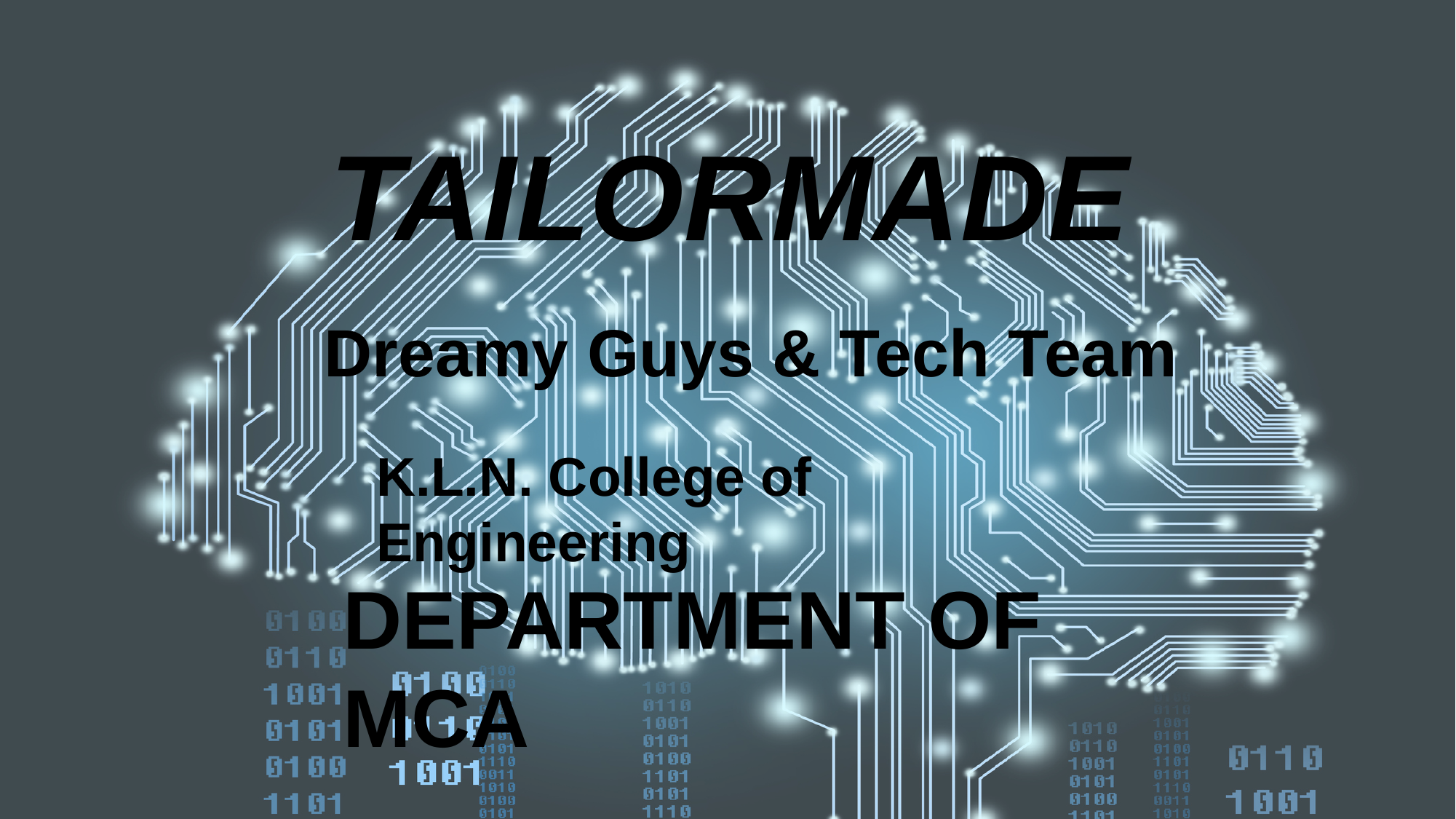

# TAILORMADE
Dreamy Guys & Tech Team
K.L.N. College of Engineering
DEPARTMENT OF MCA